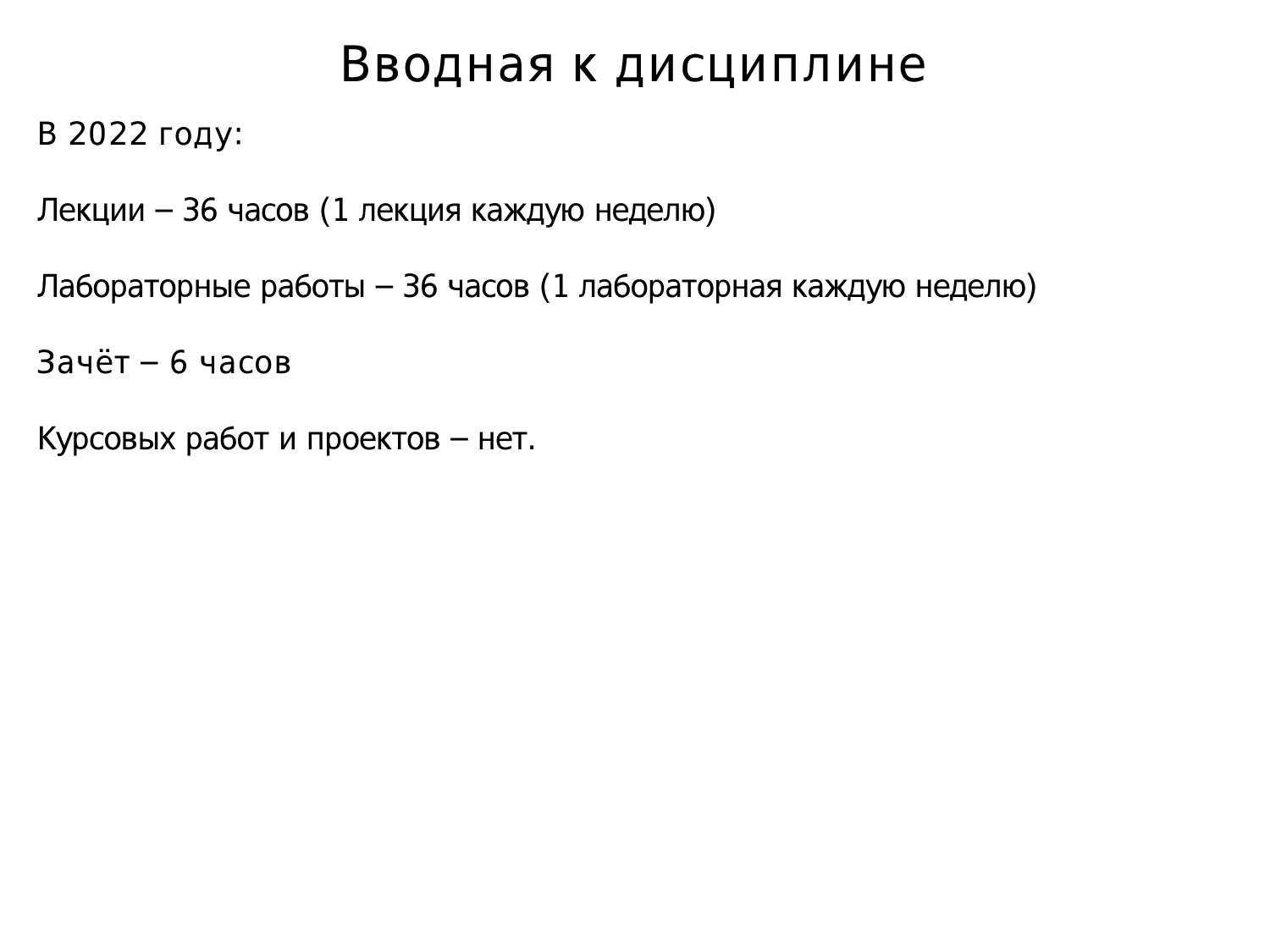

Вводная к дисциплине
В 2022 году:

Лекции – 36 часов (1 лекция каждую неделю)

Лабораторные работы – 36 часов (1 лабораторная каждую неделю)

Зачёт – 6 часов

Курсовых работ и проектов – нет.